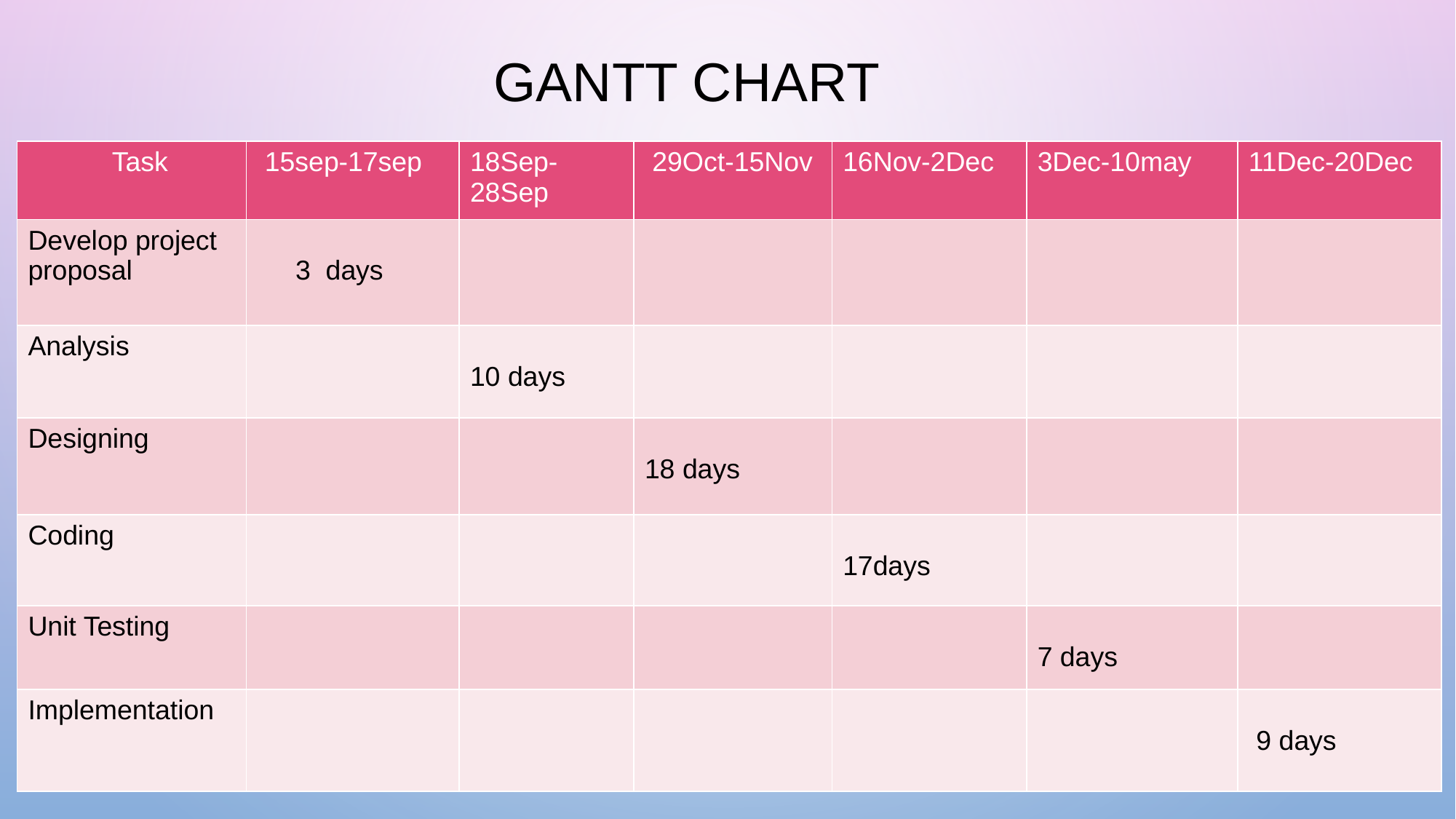

# Gantt Chart
| Task | 15sep-17sep | 18Sep-28Sep | 29Oct-15Nov | 16Nov-2Dec | 3Dec-10may | 11Dec-20Dec |
| --- | --- | --- | --- | --- | --- | --- |
| Develop project proposal | 3 days |  |  |  |  |  |
| Analysis |  | 10 days |  |  |  |  |
| Designing |  |  | 18 days |  |  |  |
| Coding |  |  |  | 17days |  |  |
| Unit Testing |  |  |  |  | 7 days |  |
| Implementation |  |  |  |  |  | 9 days |